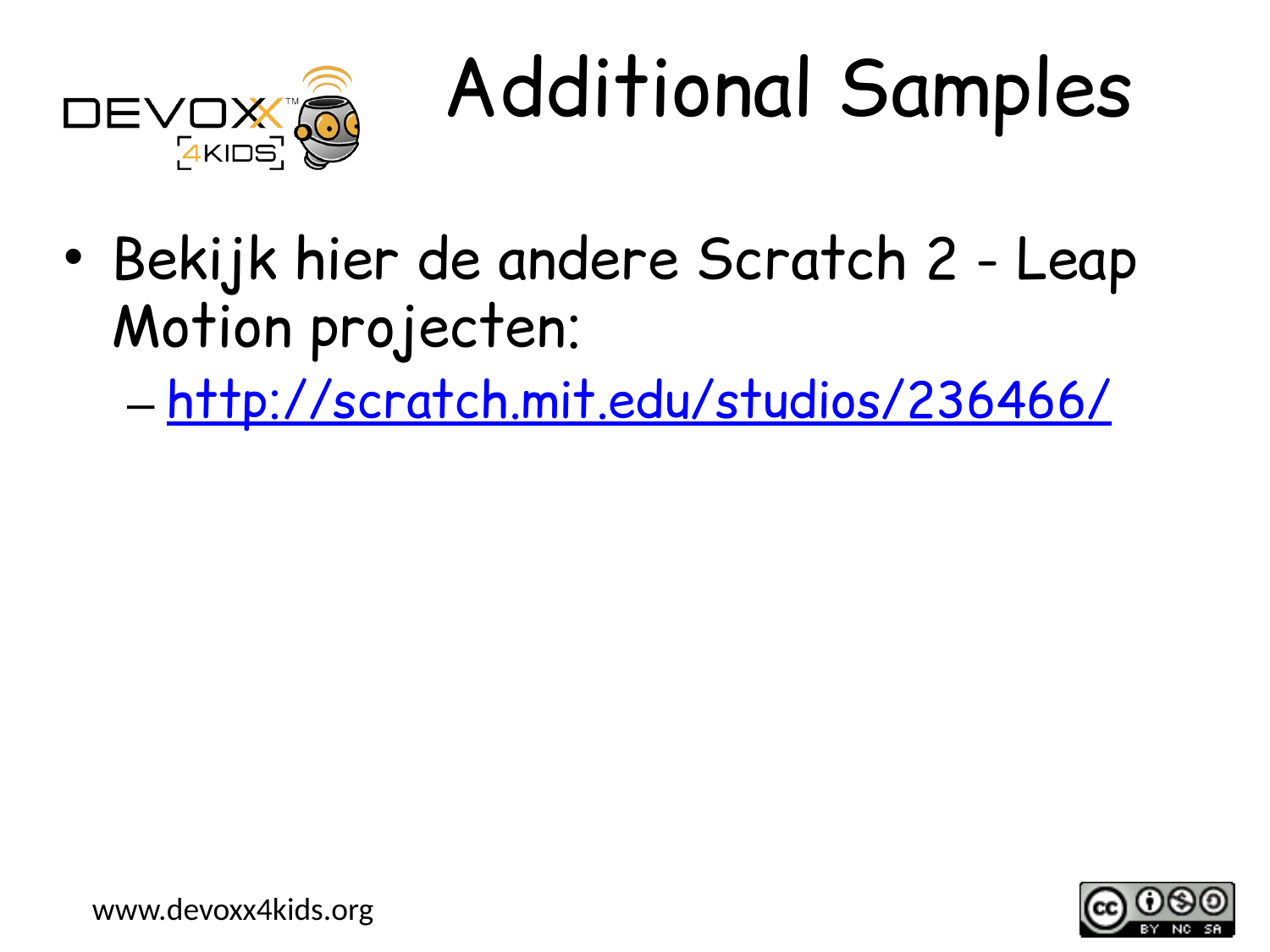

# Additional Samples
Bekijk hier de andere Scratch 2 - Leap Motion projecten:
http://scratch.mit.edu/studios/236466/
10